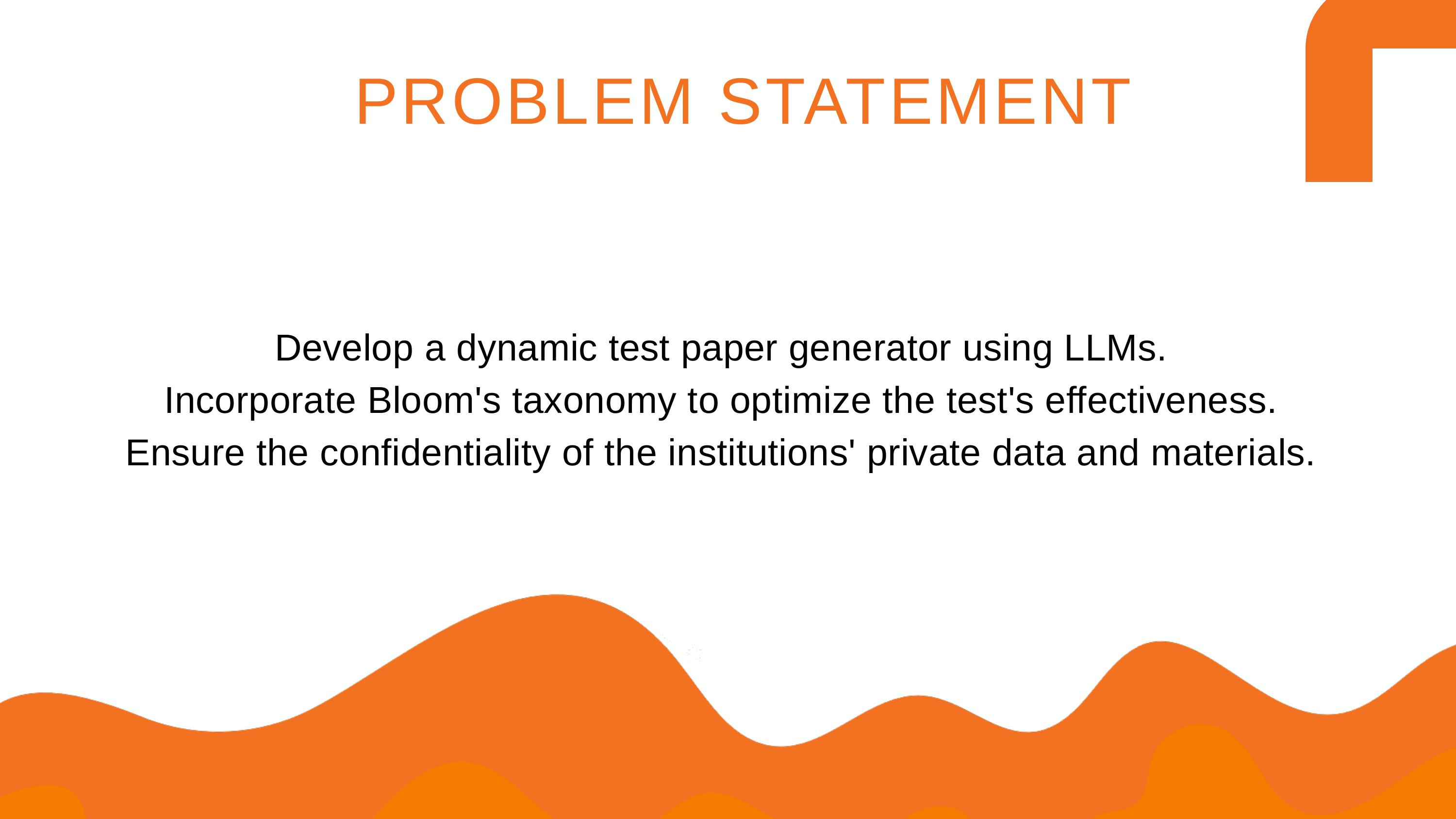

PROBLEM STATEMENT

Develop a dynamic test paper generator using LLMs.
Incorporate Bloom's taxonomy to optimize the test's effectiveness.
Ensure the confidentiality of the institutions' private data and materials.